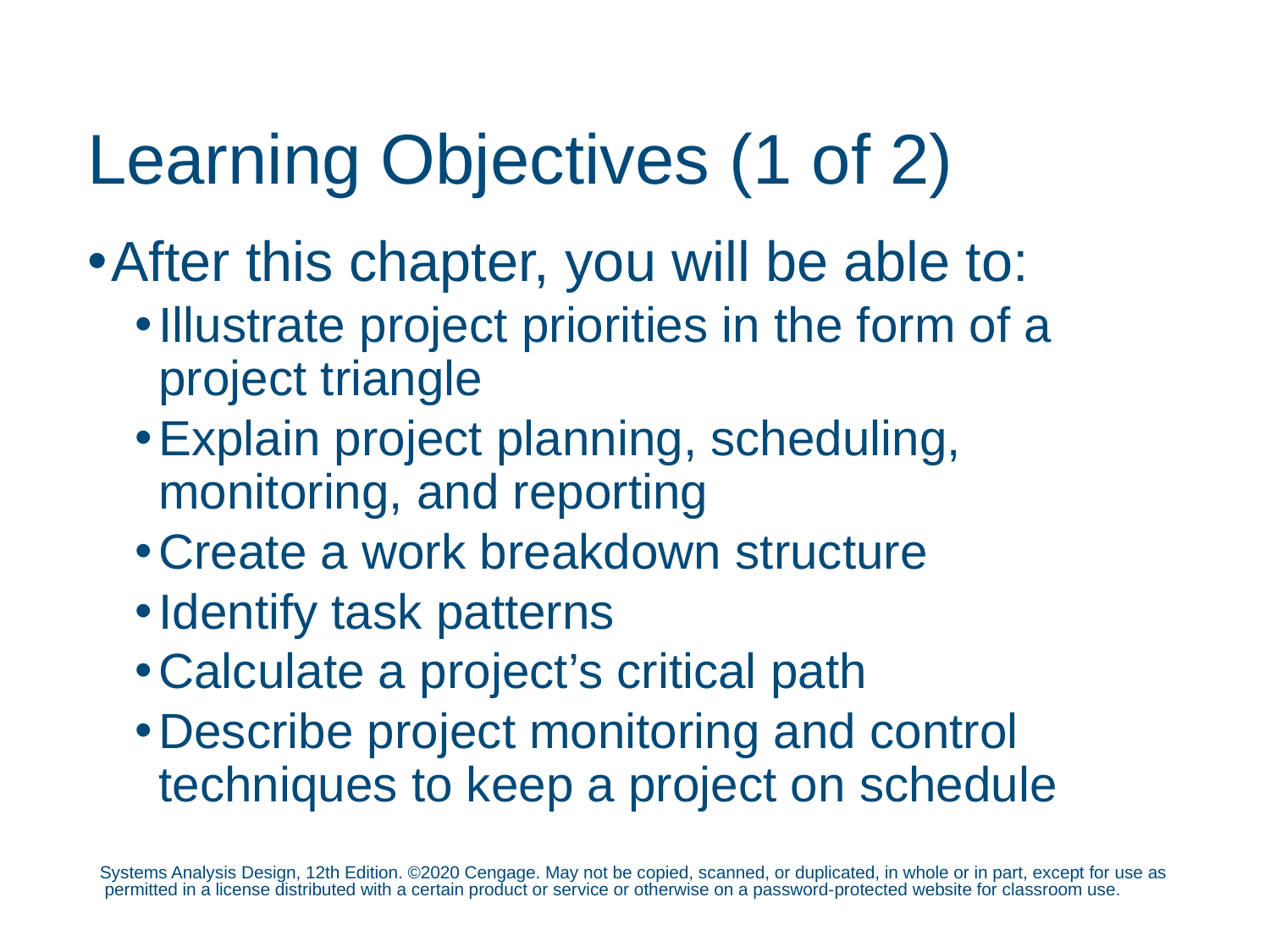

# Learning Objectives (1 of 2)
After this chapter, you will be able to:
Illustrate project priorities in the form of a project triangle
Explain project planning, scheduling, monitoring, and reporting
Create a work breakdown structure
Identify task patterns
Calculate a project’s critical path
Describe project monitoring and control techniques to keep a project on schedule
Systems Analysis Design, 12th Edition. ©2020 Cengage. May not be copied, scanned, or duplicated, in whole or in part, except for use as permitted in a license distributed with a certain product or service or otherwise on a password-protected website for classroom use.